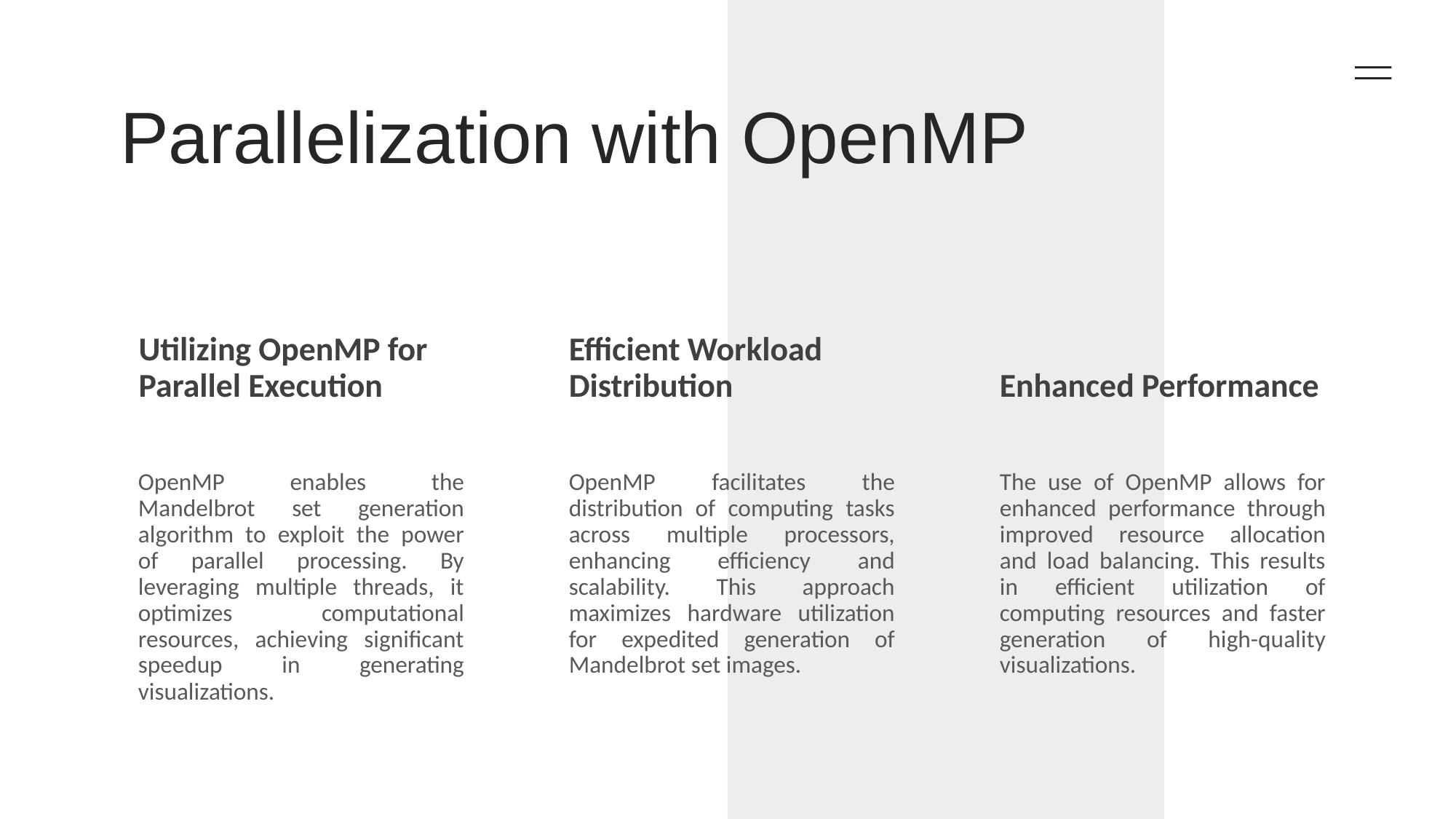

# Parallelization with OpenMP
Utilizing OpenMP for Parallel Execution
Efficient Workload Distribution
Enhanced Performance
OpenMP enables the Mandelbrot set generation algorithm to exploit the power of parallel processing. By leveraging multiple threads, it optimizes computational resources, achieving significant speedup in generating visualizations.
OpenMP facilitates the distribution of computing tasks across multiple processors, enhancing efficiency and scalability. This approach maximizes hardware utilization for expedited generation of Mandelbrot set images.
The use of OpenMP allows for enhanced performance through improved resource allocation and load balancing. This results in efficient utilization of computing resources and faster generation of high-quality visualizations.